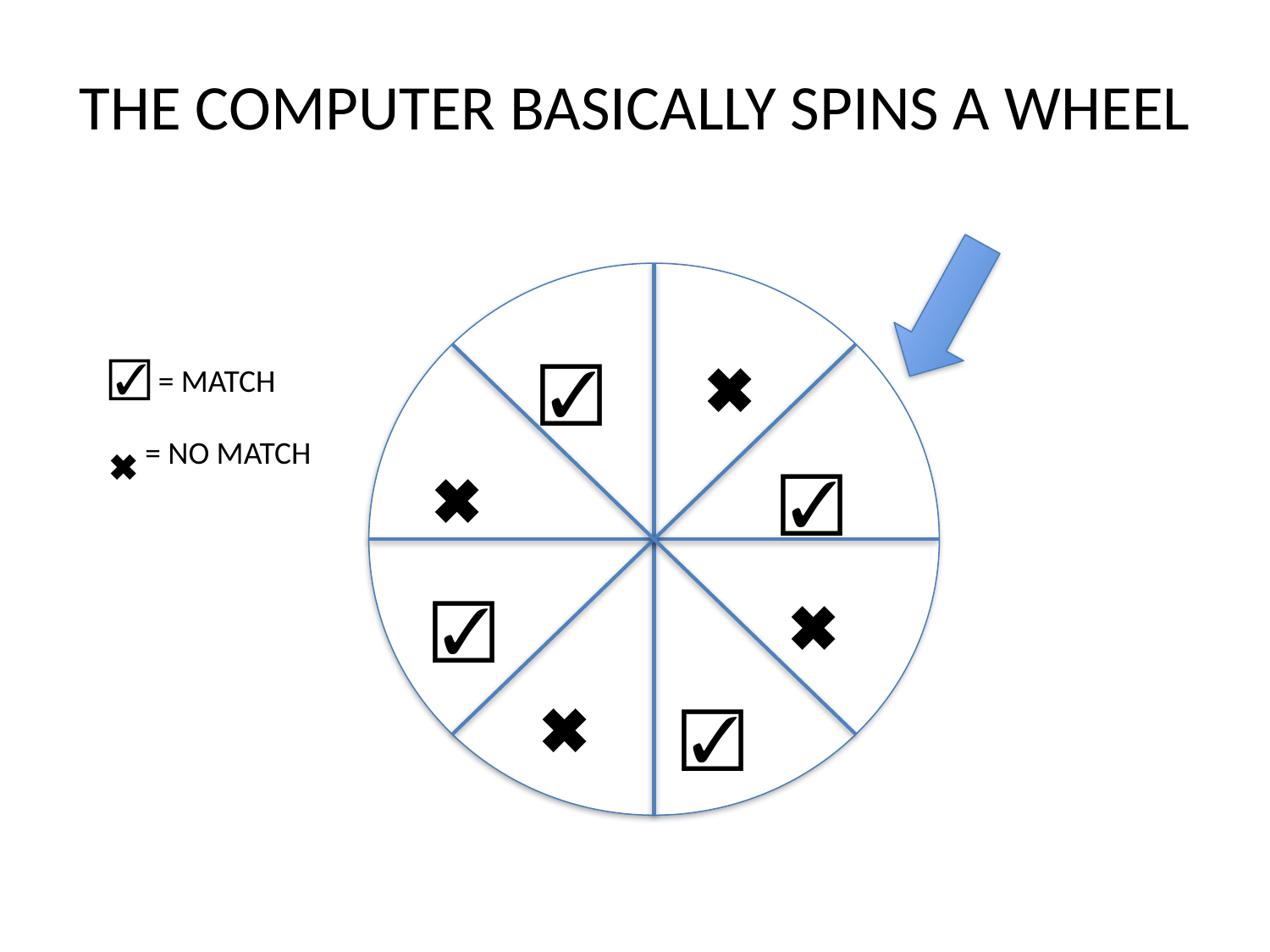

# THE COMPUTER BASICALLY SPINS A WHEEL

✖️
☑️
✖️
☑️
☑️
✖️
✖️
☑️

☑️ = MATCH
✖️ = NO MATCH